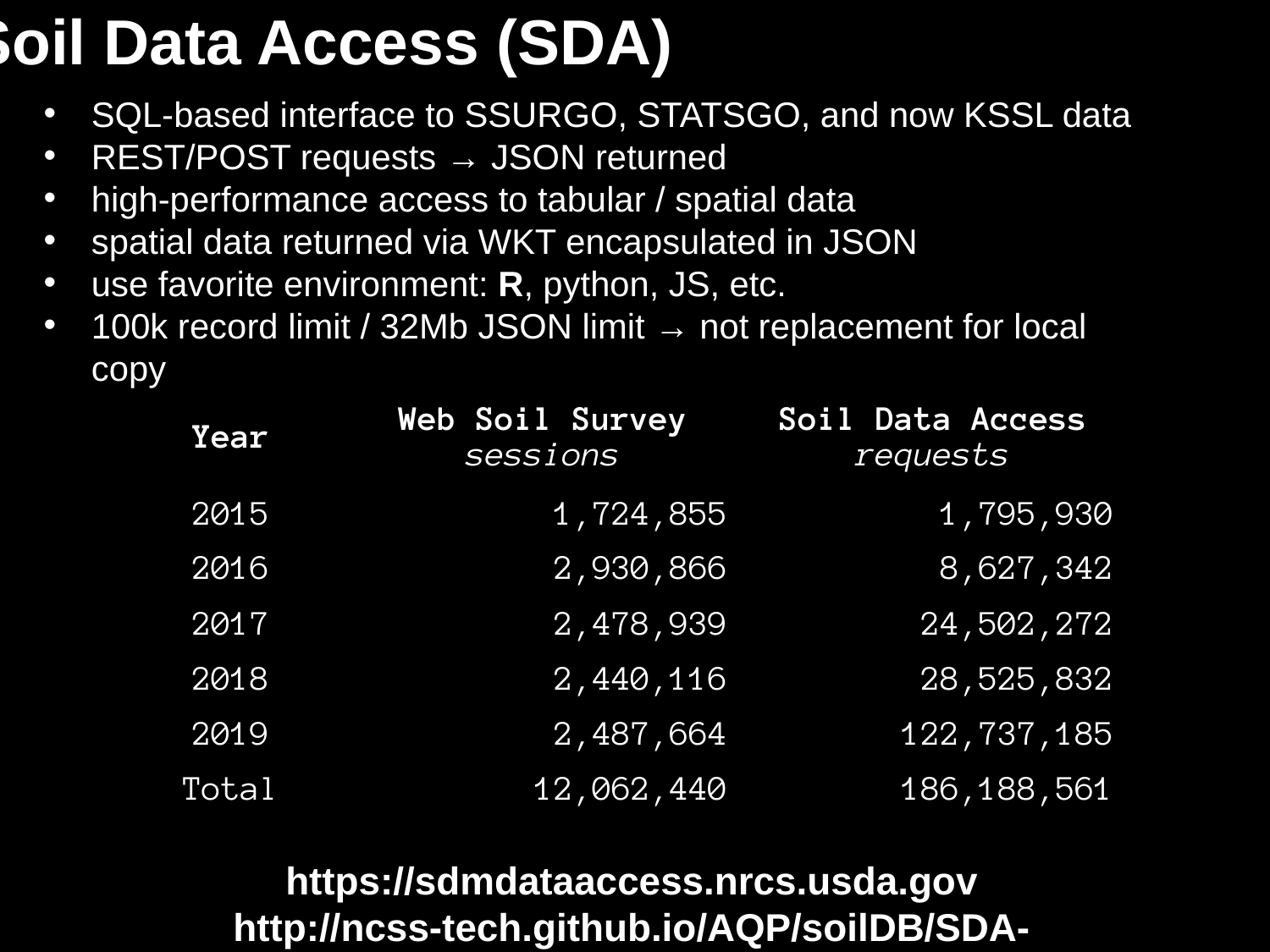

Soil Data Access (SDA)
SQL-based interface to SSURGO, STATSGO, and now KSSL data
REST/POST requests → JSON returned
high-performance access to tabular / spatial data
spatial data returned via WKT encapsulated in JSON
use favorite environment: R, python, JS, etc.
100k record limit / 32Mb JSON limit → not replacement for local copy
| Year | Web Soil Survey sessions | Soil Data Access requests |
| --- | --- | --- |
| 2015 | 1,724,855 | 1,795,930 |
| 2016 | 2,930,866 | 8,627,342 |
| 2017 | 2,478,939 | 24,502,272 |
| 2018 | 2,440,116 | 28,525,832 |
| 2019 | 2,487,664 | 122,737,185 |
| Total | 12,062,440 | 186,188,561 |
https://sdmdataaccess.nrcs.usda.gov
http://ncss-tech.github.io/AQP/soilDB/SDA-tutorial.html